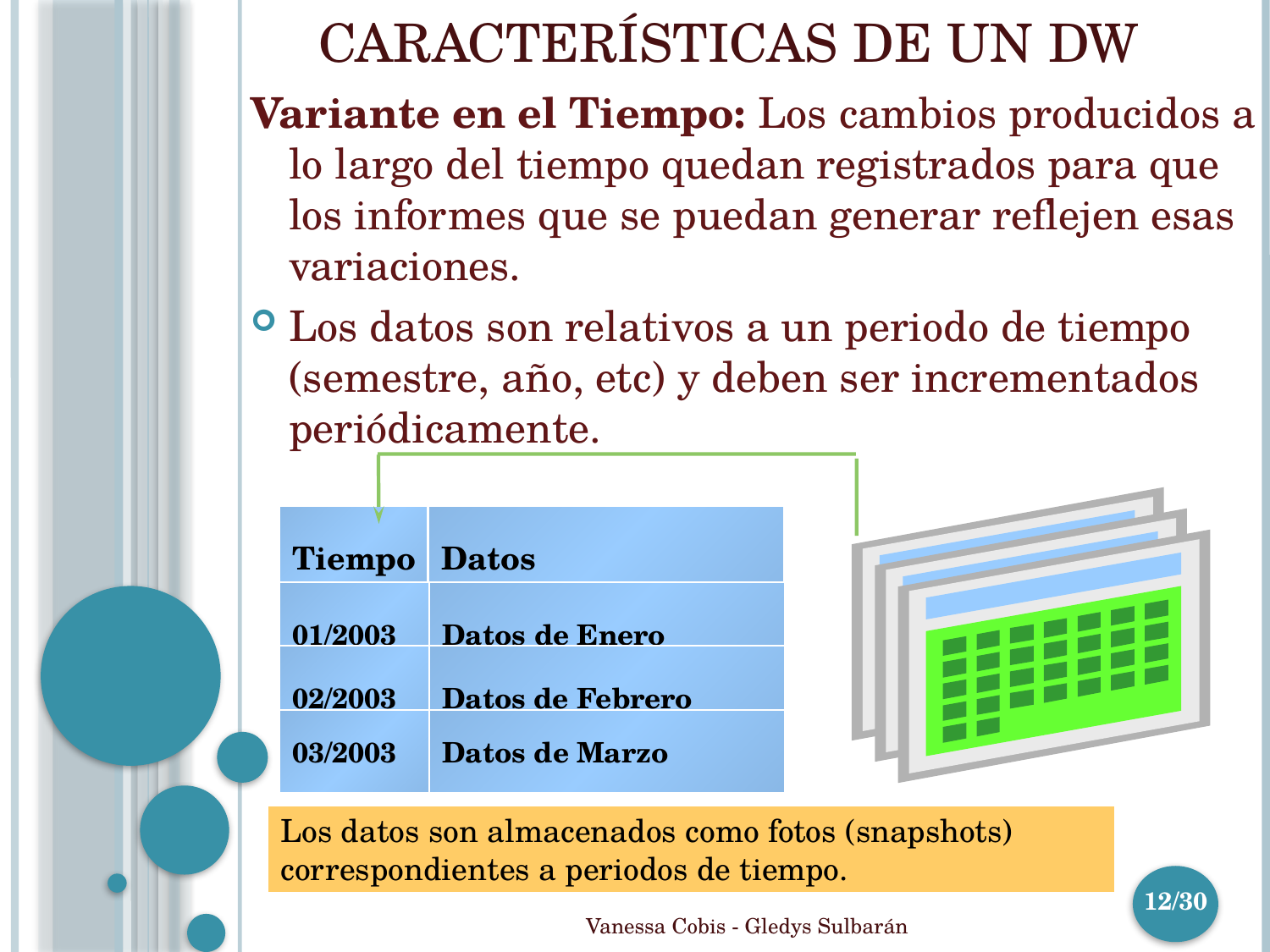

# Características de un DW
Variante en el Tiempo: Los cambios producidos a lo largo del tiempo quedan registrados para que los informes que se puedan generar reflejen esas variaciones.
Los datos son relativos a un periodo de tiempo (semestre, año, etc) y deben ser incrementados periódicamente.

Tiempo
Datos
01/2003
Datos de Enero
02/2003
Datos de Febrero
03/2003
Datos de Marzo

Los datos son almacenados como fotos (snapshots)
correspondientes a periodos de tiempo.
12/30
Vanessa Cobis - Gledys Sulbarán